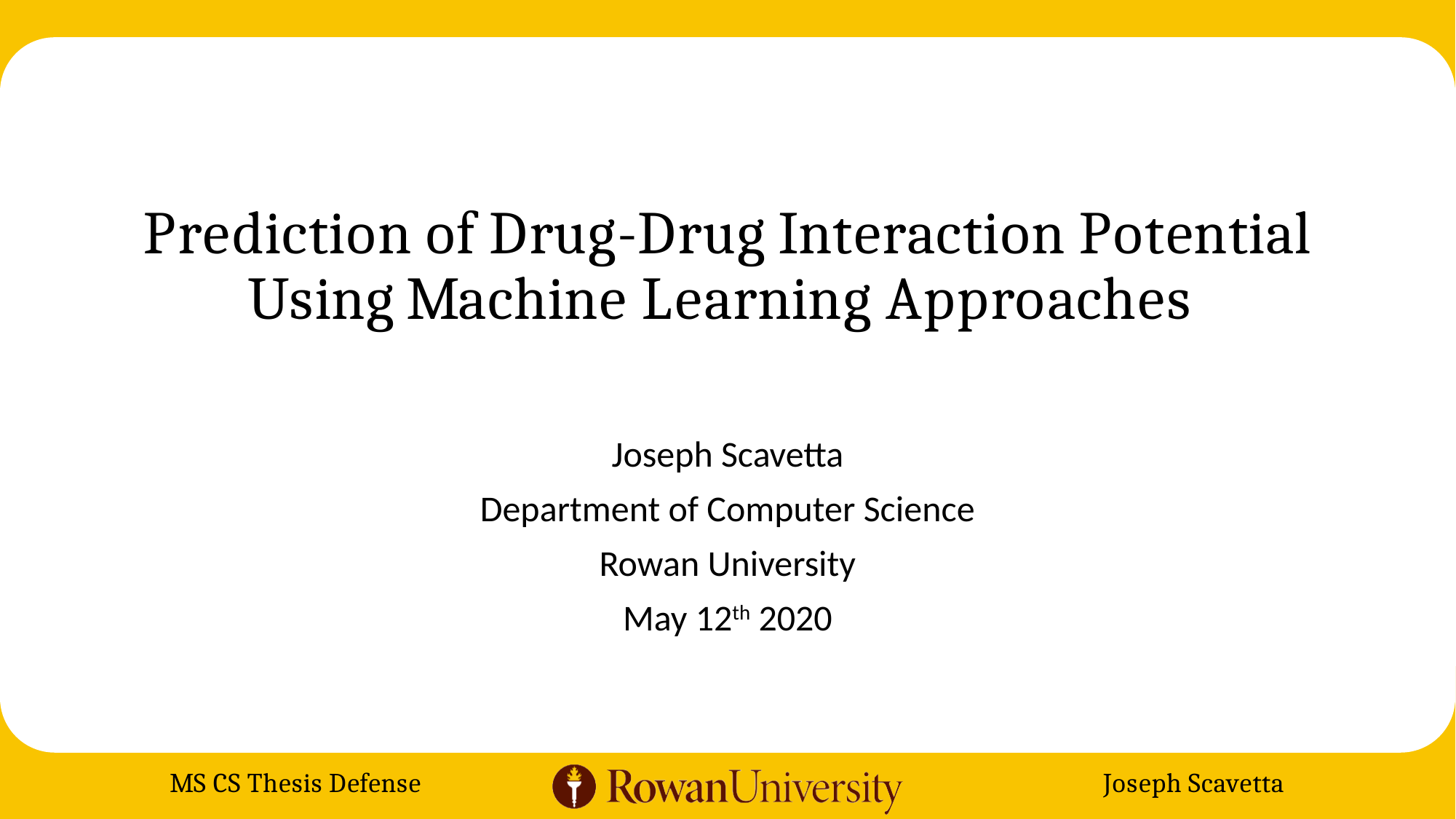

# Prediction of Drug-Drug Interaction Potential Using Machine Learning Approaches
Joseph Scavetta
Department of Computer Science
Rowan University
May 12th 2020